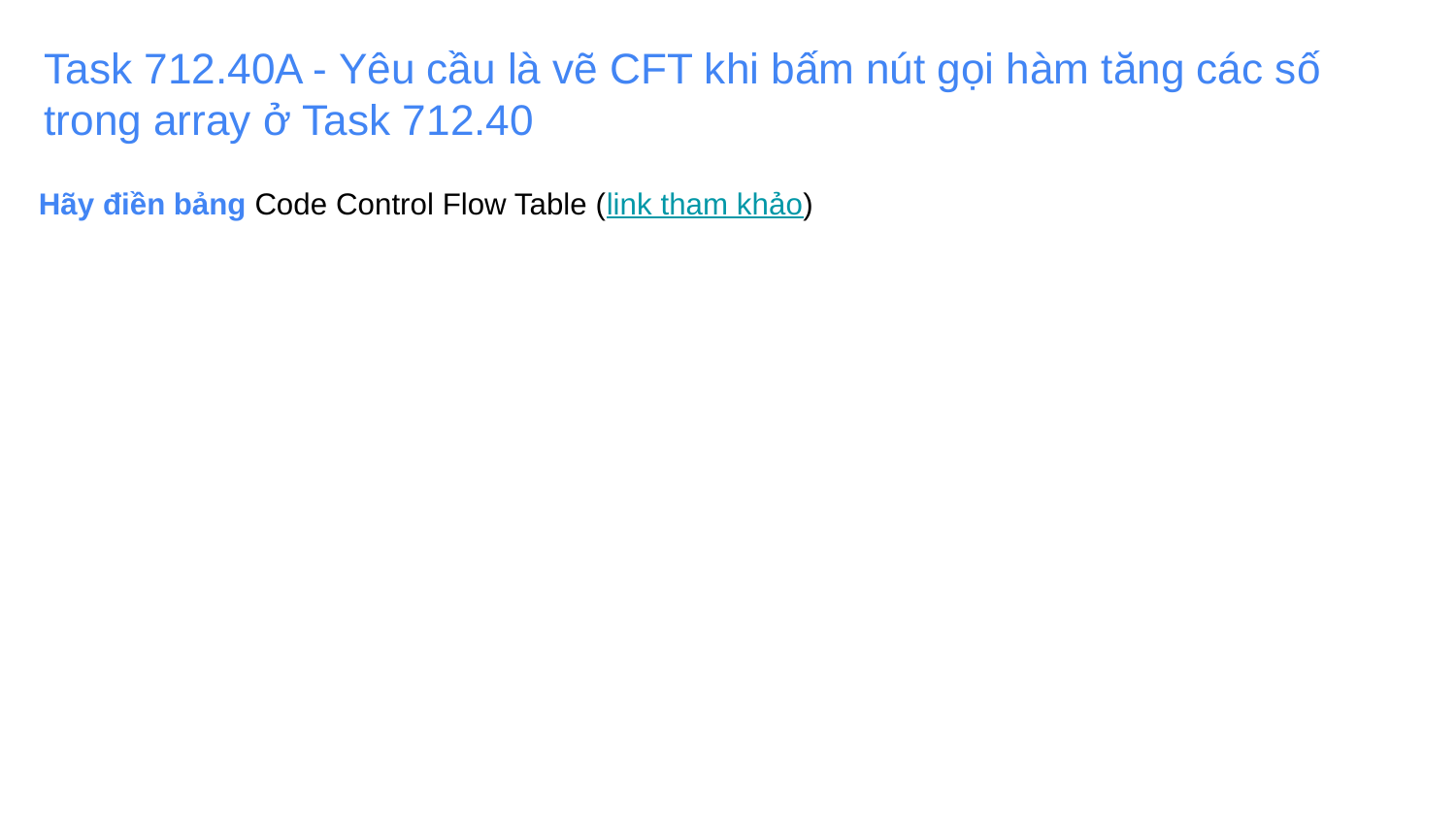

Task 712.40A - Yêu cầu là vẽ CFT khi bấm nút gọi hàm tăng các số trong array ở Task 712.40
Hãy điền bảng Code Control Flow Table (link tham khảo)